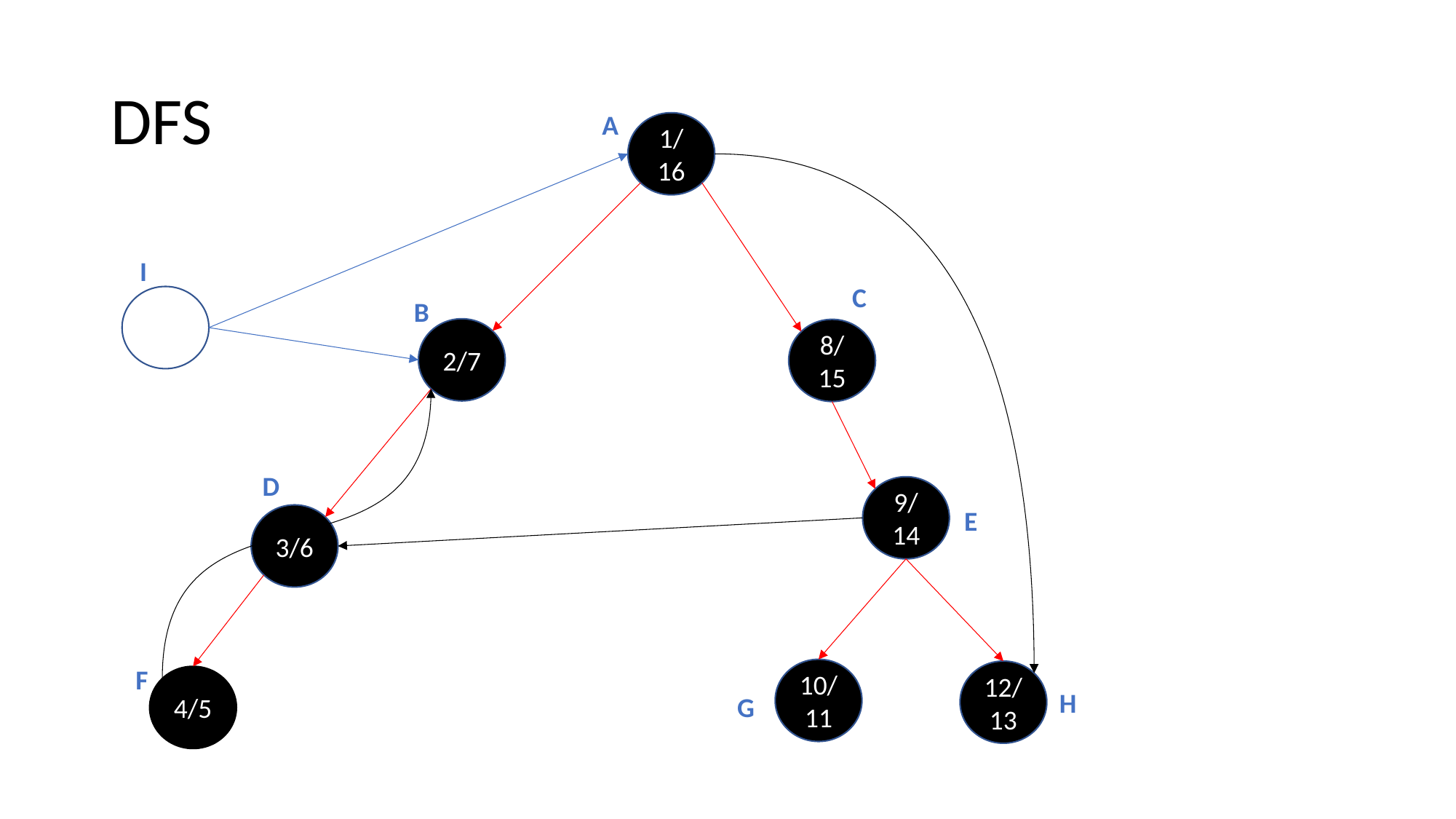

# DFS
A
1/
16
I
C

B
2/7
8/
15
D
9/
14
E
3/6
F
10/11
12/13
4/5
H
G